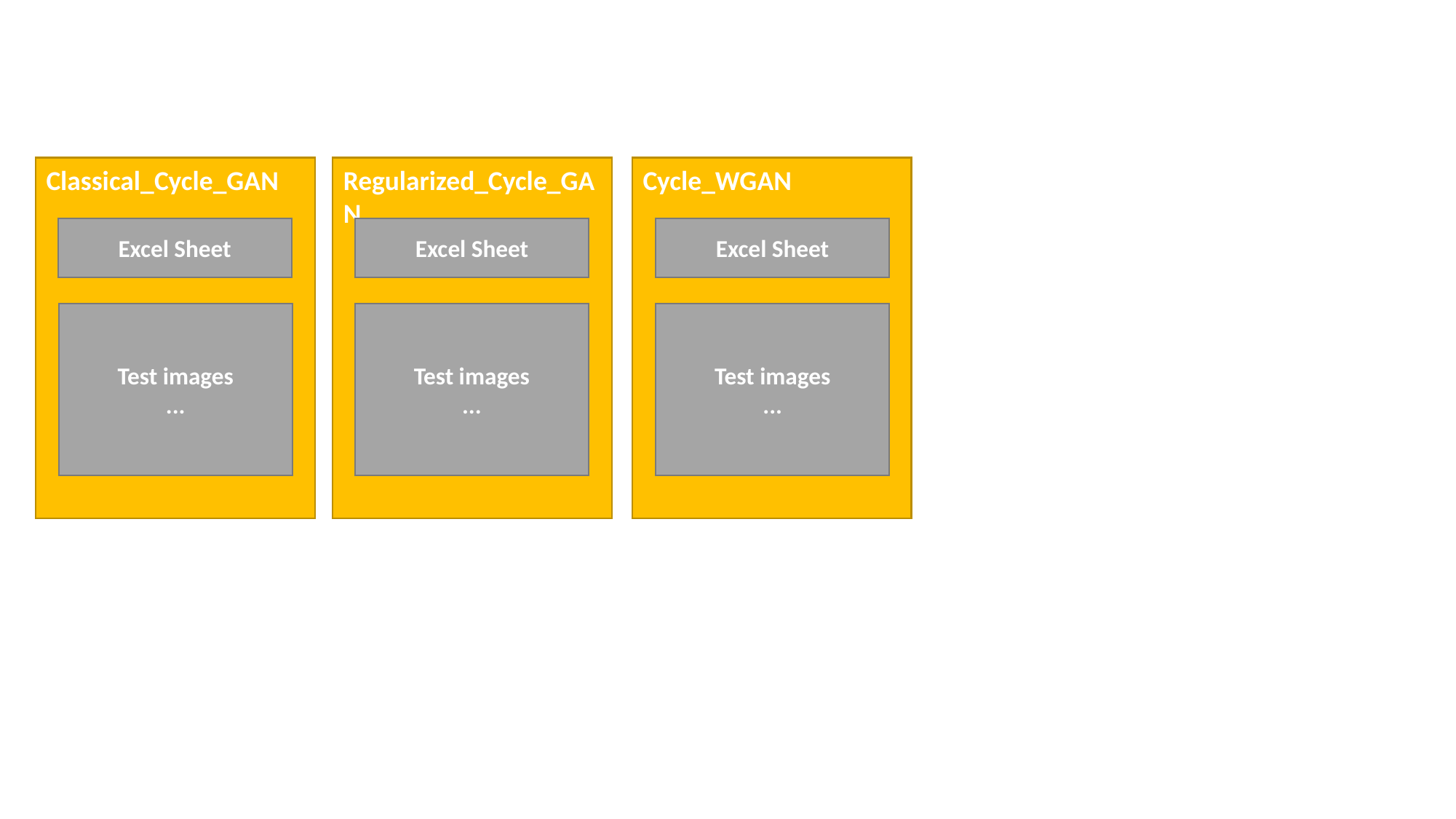

Classical_Cycle_GAN

Regularized_Cycle_GAN
Cycle_WGAN
Excel Sheet
Excel Sheet
Excel Sheet
Test images
...
Test images
...
Test images
...